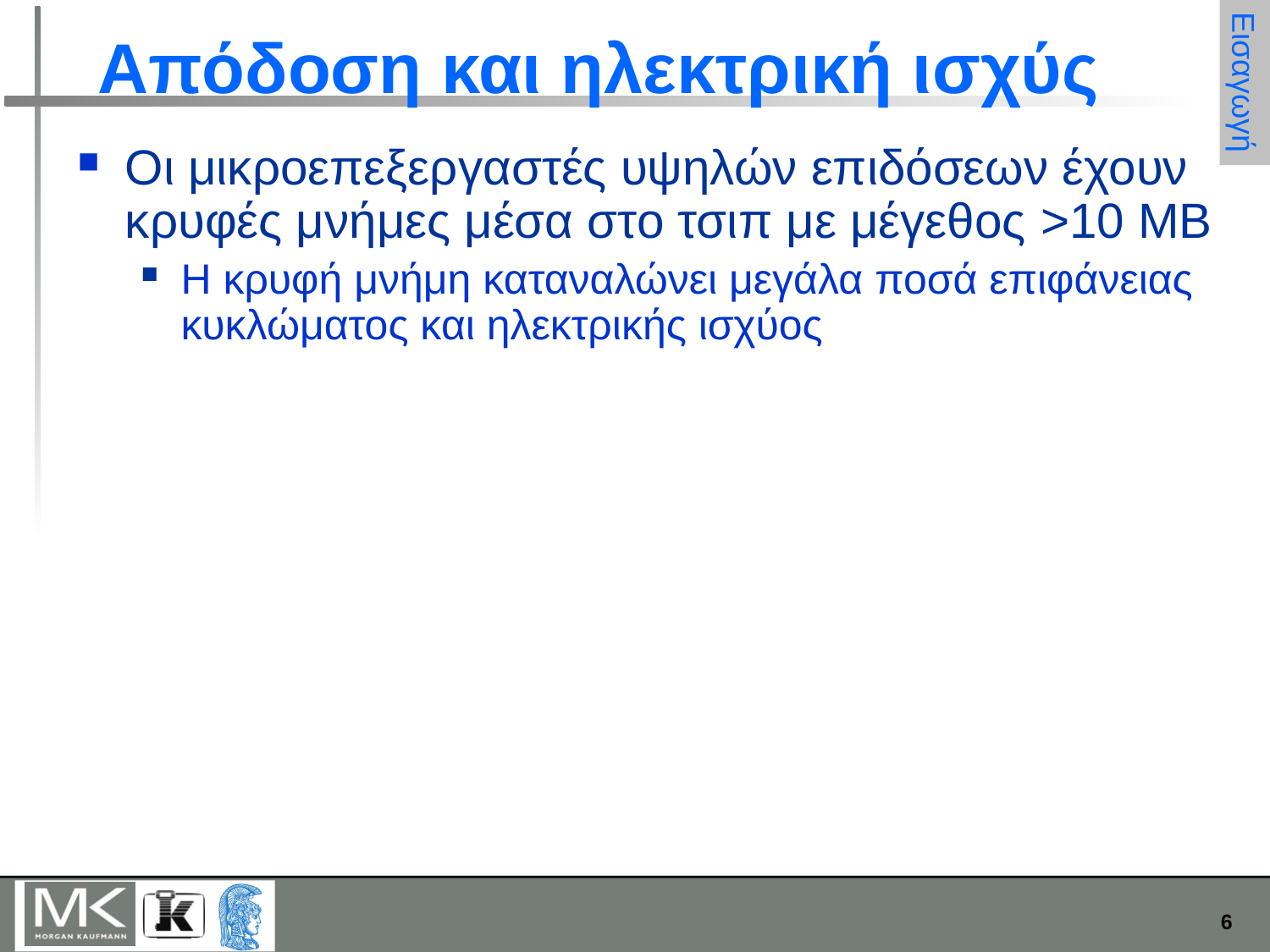

# Απόδοση και ηλεκτρική ισχύς
Εισαγωγή
Οι μικροεπεξεργαστές υψηλών επιδόσεων έχουν κρυφές μνήμες μέσα στο τσιπ με μέγεθος >10 MB
Η κρυφή μνήμη καταναλώνει μεγάλα ποσά επιφάνειας κυκλώματος και ηλεκτρικής ισχύος